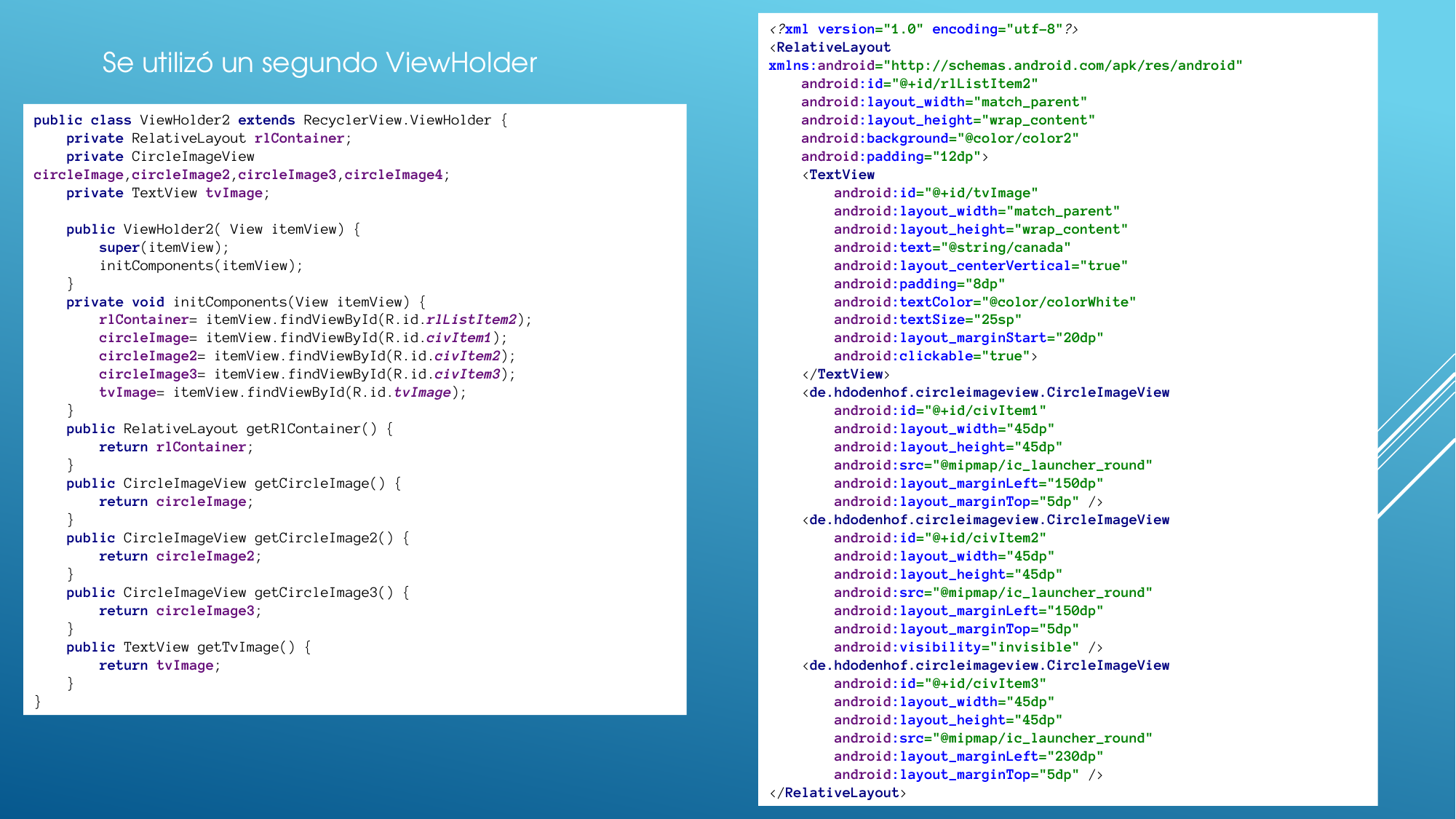

<?xml version="1.0" encoding="utf-8"?>
<RelativeLayout xmlns:android="http://schemas.android.com/apk/res/android"
    android:id="@+id/rlListItem2"
    android:layout_width="match_parent"
    android:layout_height="wrap_content"
    android:background="@color/color2"
    android:padding="12dp">
    <TextView
        android:id="@+id/tvImage"
        android:layout_width="match_parent"
        android:layout_height="wrap_content"
        android:text="@string/canada"
        android:layout_centerVertical="true"
        android:padding="8dp"
        android:textColor="@color/colorWhite"
        android:textSize="25sp"
        android:layout_marginStart="20dp"
        android:clickable="true">
    </TextView>
    <de.hdodenhof.circleimageview.CircleImageView
        android:id="@+id/civItem1"
        android:layout_width="45dp"
        android:layout_height="45dp"
        android:src="@mipmap/ic_launcher_round"
        android:layout_marginLeft="150dp"
        android:layout_marginTop="5dp" />
    <de.hdodenhof.circleimageview.CircleImageView
        android:id="@+id/civItem2"
        android:layout_width="45dp"
        android:layout_height="45dp"
        android:src="@mipmap/ic_launcher_round"
        android:layout_marginLeft="150dp"
        android:layout_marginTop="5dp"
        android:visibility="invisible" />
    <de.hdodenhof.circleimageview.CircleImageView
        android:id="@+id/civItem3"
        android:layout_width="45dp"
        android:layout_height="45dp"
        android:src="@mipmap/ic_launcher_round"
        android:layout_marginLeft="230dp"
        android:layout_marginTop="5dp" />
</RelativeLayout>
Se utilizó un segundo ViewHolder
public class ViewHolder2 extends RecyclerView.ViewHolder {
    private RelativeLayout rlContainer;
    private CircleImageView circleImage,circleImage2,circleImage3,circleImage4;
    private TextView tvImage;
    public ViewHolder2( View itemView) {
        super(itemView);
        initComponents(itemView);
    }
    private void initComponents(View itemView) {
        rlContainer= itemView.findViewById(R.id.rlListItem2);
        circleImage= itemView.findViewById(R.id.civItem1);
        circleImage2= itemView.findViewById(R.id.civItem2);
        circleImage3= itemView.findViewById(R.id.civItem3);
        tvImage= itemView.findViewById(R.id.tvImage);
    }
    public RelativeLayout getRlContainer() {
        return rlContainer;
    }
    public CircleImageView getCircleImage() {
        return circleImage;
    }
    public CircleImageView getCircleImage2() {
        return circleImage2;
    }
    public CircleImageView getCircleImage3() {
        return circleImage3;
    }
    public TextView getTvImage() {
        return tvImage;
    }
}